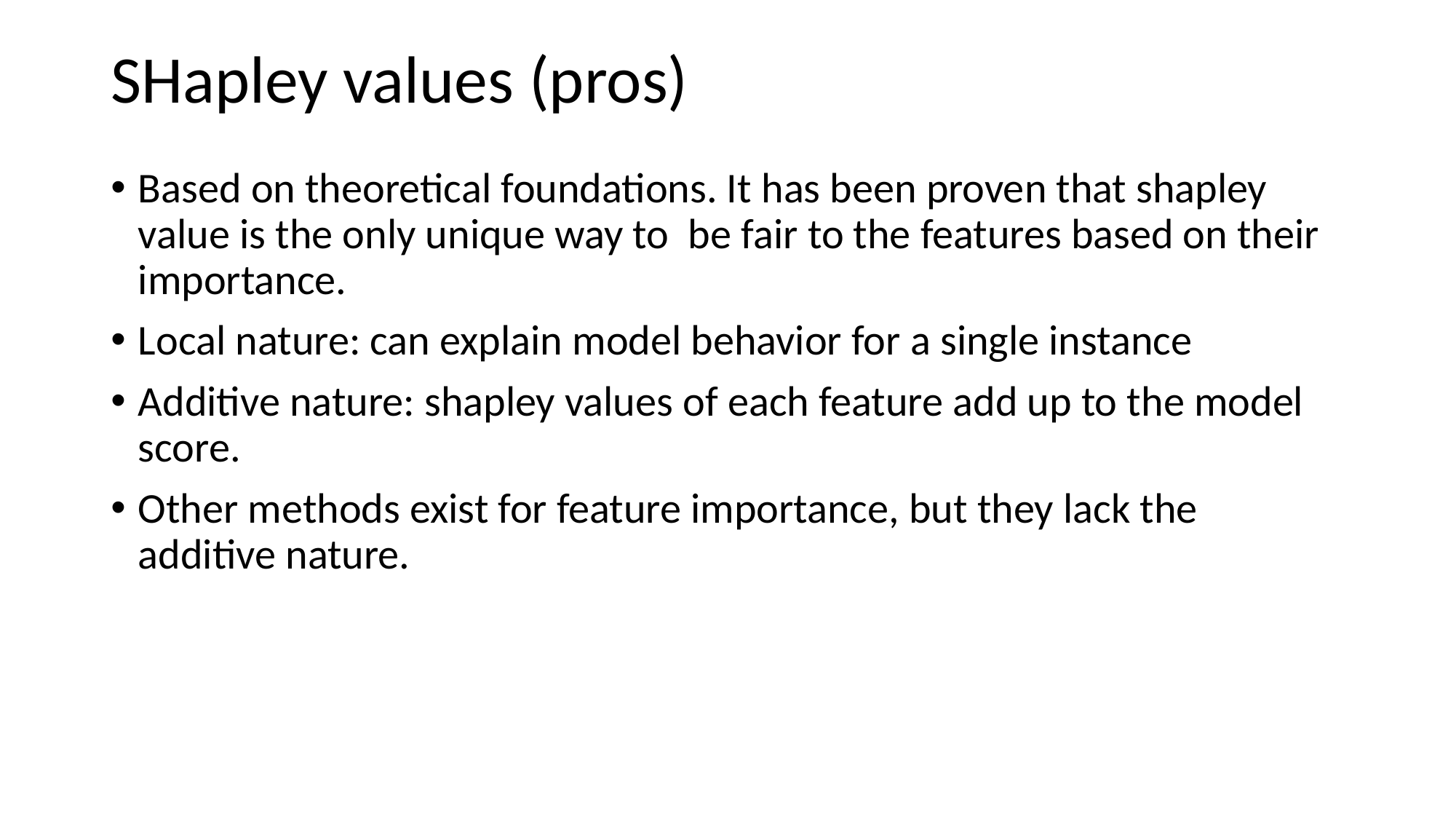

# SHapley values (pros)
Based on theoretical foundations. It has been proven that shapley value is the only unique way to  be fair to the features based on their importance.
Local nature: can explain model behavior for a single instance
Additive nature: shapley values of each feature add up to the model score.
Other methods exist for feature importance, but they lack the additive nature.